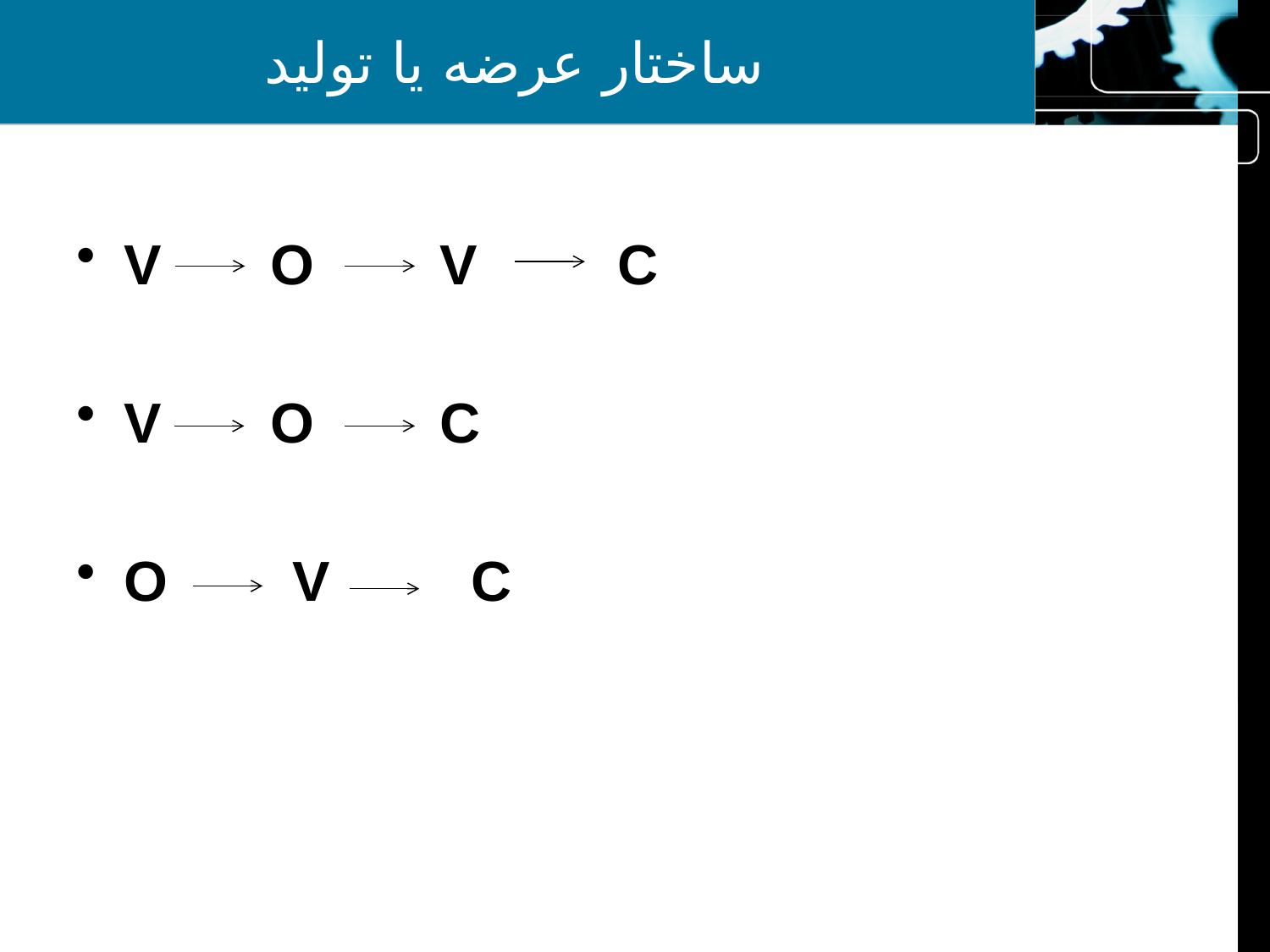

# ساختار عرضه یا تولید
V       O        V         C

V       O        C

O        V         C